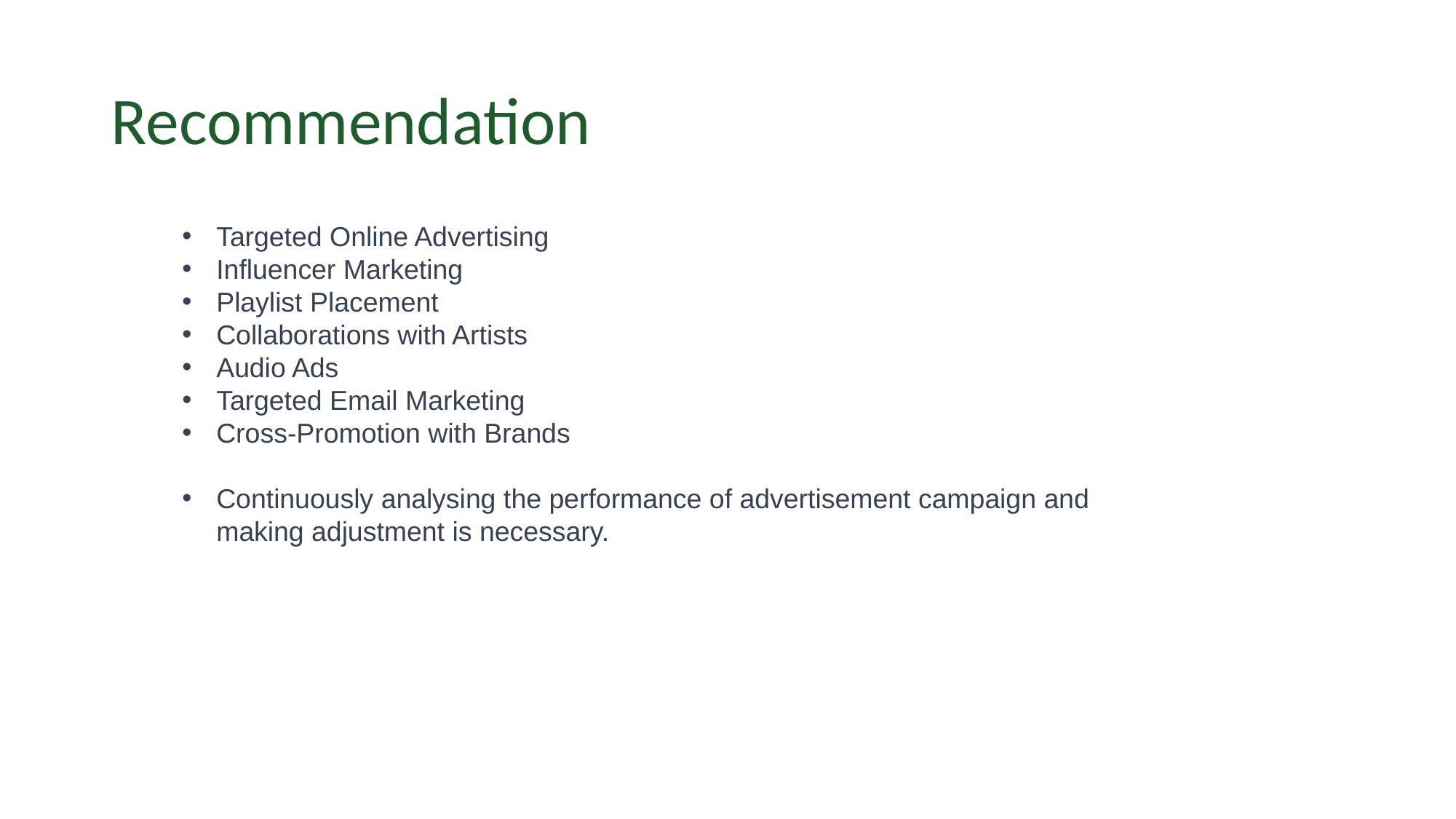

# Recommendation
Targeted Online Advertising
Influencer Marketing
Playlist Placement
Collaborations with Artists
Audio Ads
Targeted Email Marketing
Cross-Promotion with Brands

Continuously analysing the performance of advertisement campaign and making adjustment is necessary.